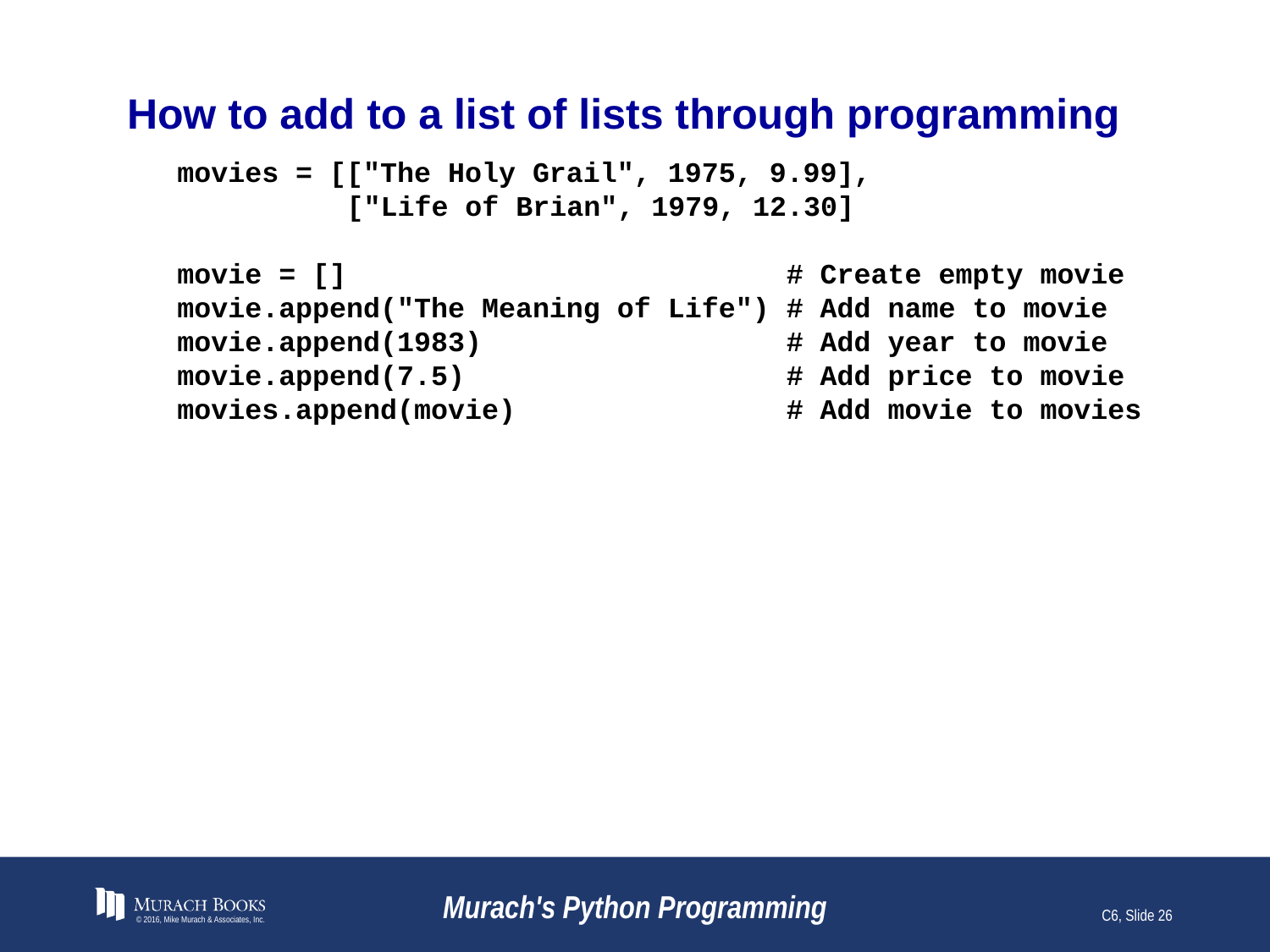

# How to add to a list of lists through programming
movies = [["The Holy Grail", 1975, 9.99],
          ["Life of Brian", 1979, 12.30]

movie = []                          # Create empty movie
movie.append("The Meaning of Life") # Add name to movie
movie.append(1983)                  # Add year to movie
movie.append(7.5)                   # Add price to movie
movies.append(movie)                # Add movie to movies

© 2016, Mike Murach & Associates, Inc.
Murach's Python Programming

C6, Slide 26